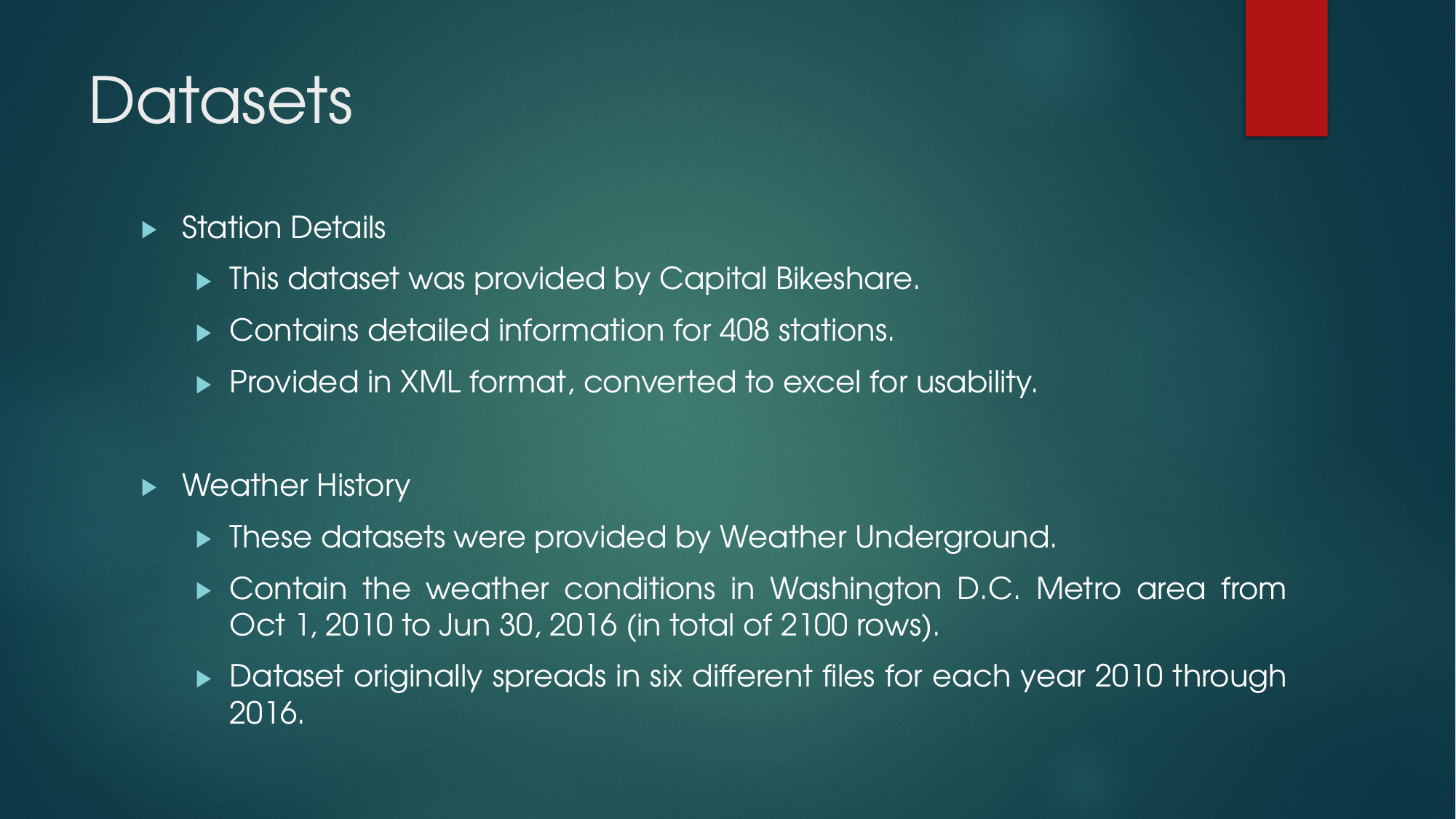

# Datasets
Station Details
This dataset was provided by Capital Bikeshare.
Contains detailed information for 408 stations.
Provided in XML format, converted to excel for usability.

Weather History
These datasets were provided by Weather Underground.
Contain the weather conditions in Washington D.C. Metro area from Oct 1, 2010 to Jun 30, 2016 (in total of 2100 rows).
Dataset originally spreads in six different files for each year 2010 through 2016.